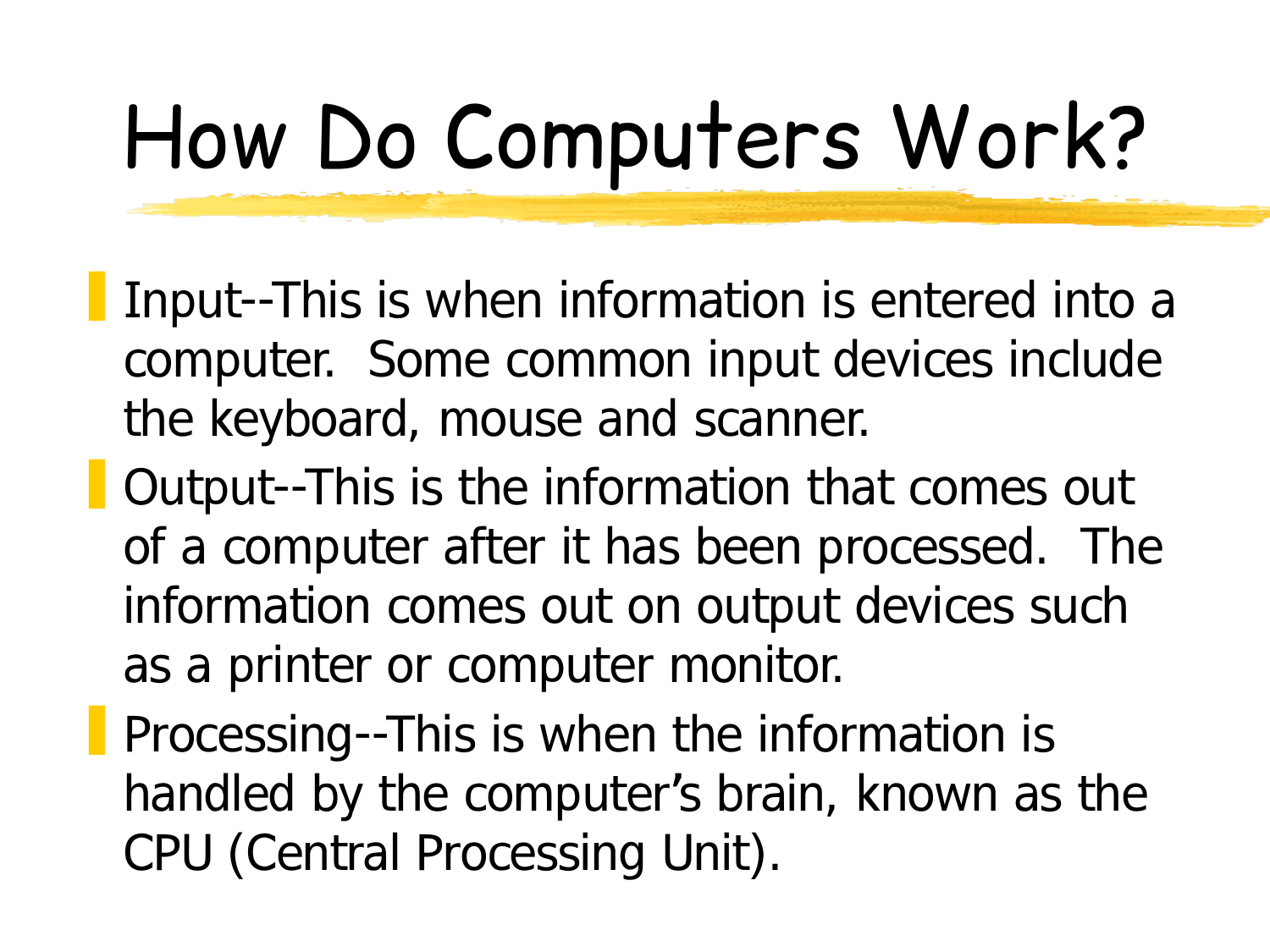

# How Do Computers Work?
Input--This is when information is entered into a computer.  Some common input devices include the keyboard, mouse and scanner.
Output--This is the information that comes out of a computer after it has been processed.  The information comes out on output devices such as a printer or computer monitor.
Processing--This is when the information is handled by the computer’s brain, known as the CPU (Central Processing Unit).